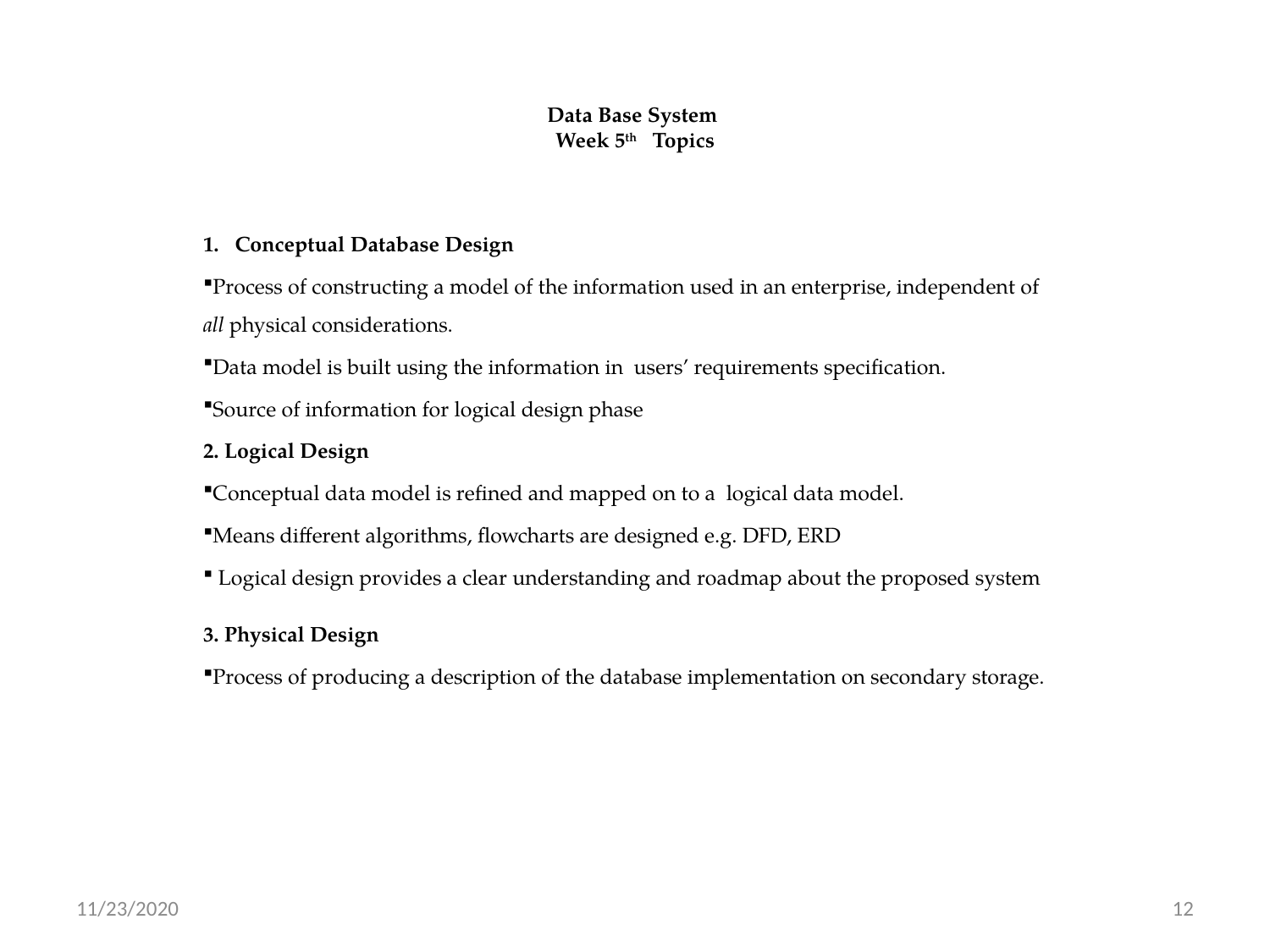

# Data Base System Week 5th   Topics
Conceptual Database Design
Process of constructing a model of the information used in an enterprise, independent of all physical considerations.
Data model is built using the information in  users’ requirements specification.
Source of information for logical design phase
2. Logical Design
Conceptual data model is refined and mapped on to a  logical data model.
Means different algorithms, flowcharts are designed e.g. DFD, ERD
 Logical design provides a clear understanding and roadmap about the proposed system

3. Physical Design
Process of producing a description of the database implementation on secondary storage.
11/23/2020
12